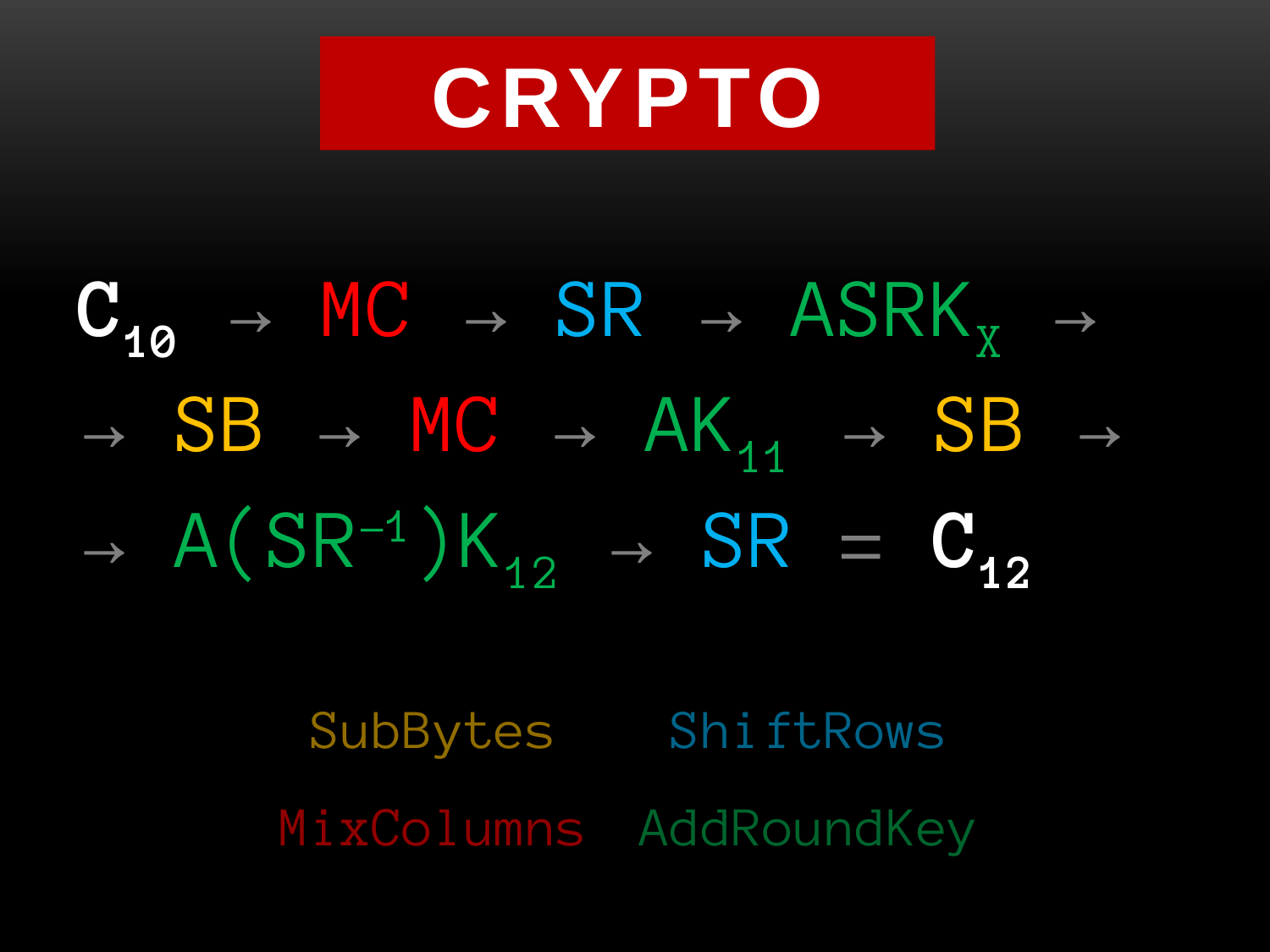

CRYPTO
C10 → MC → SR → ASRKX →
→ SB → MC → AK11 → SB →
→ A(SR-1)K12 → SR = C12

ShiftRows
SubBytes
AddRoundKey
MixColumns